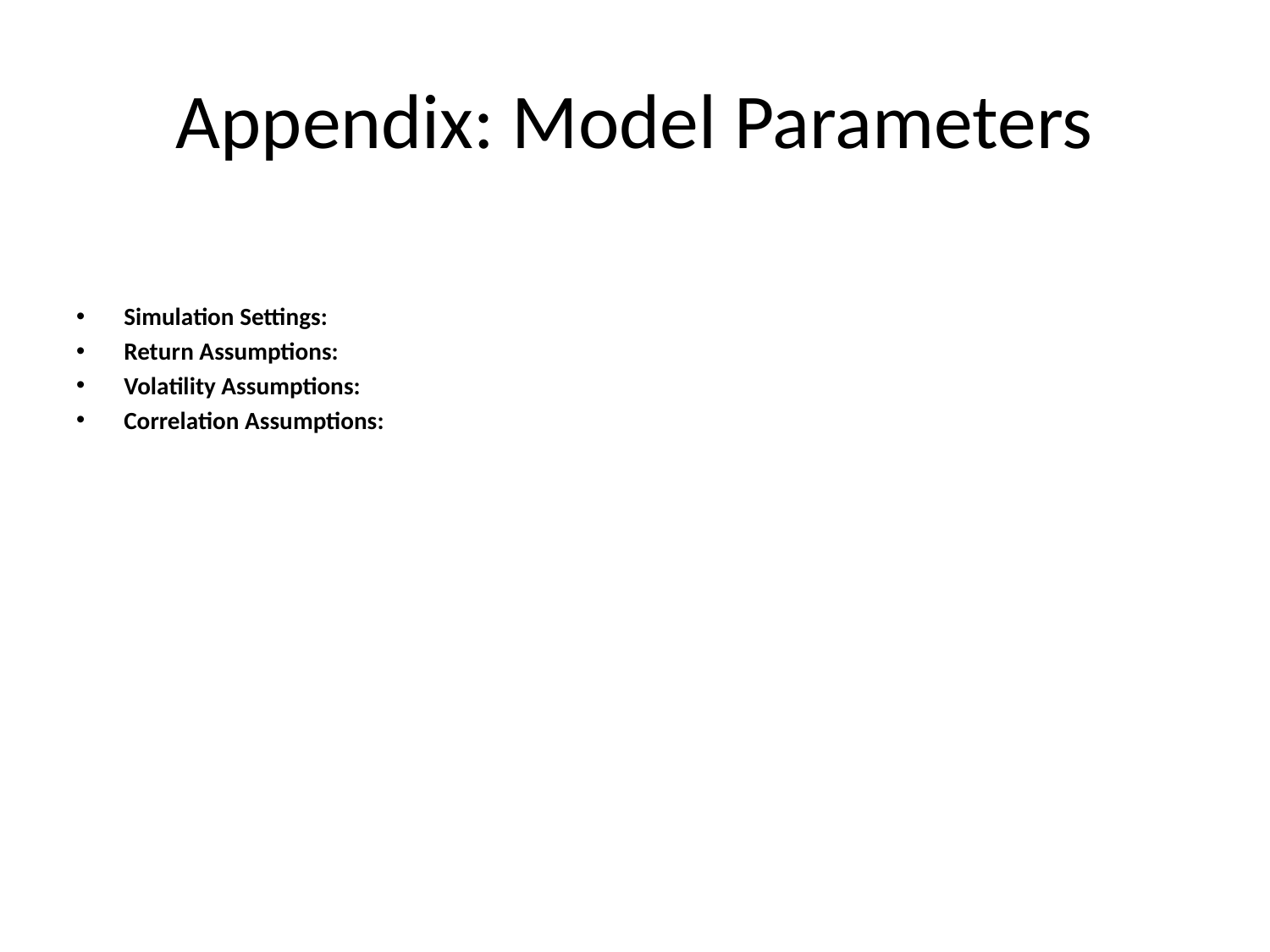

# Appendix: Model Parameters

Simulation Settings:
Return Assumptions:
Volatility Assumptions:
Correlation Assumptions: